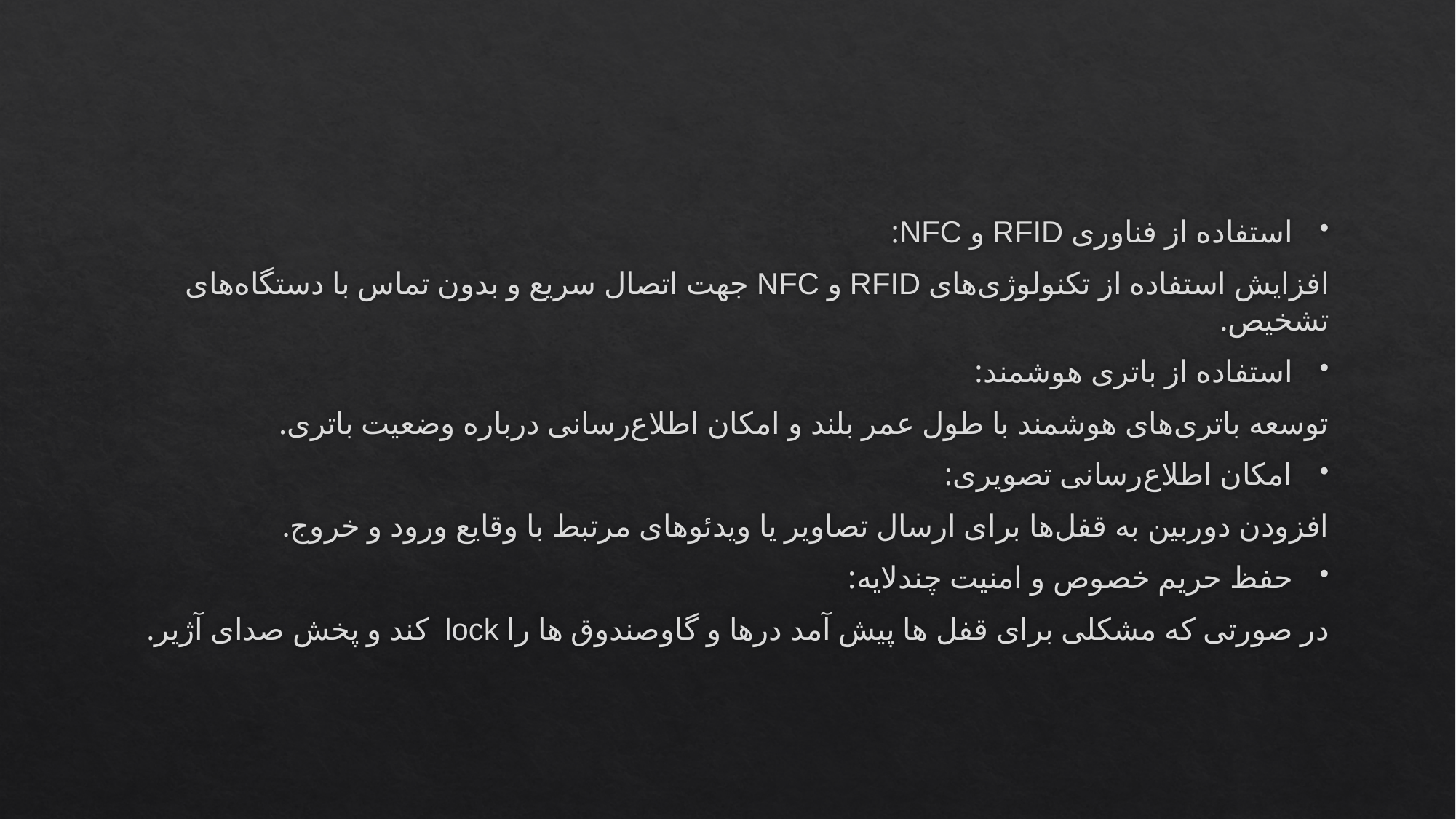

استفاده از فناوری RFID و NFC:
افزایش استفاده از تکنولوژی‌های RFID و NFC جهت اتصال سریع و بدون تماس با دستگاه‌های تشخیص.
استفاده از باتری هوشمند:
توسعه باتری‌های هوشمند با طول عمر بلند و امکان اطلاع‌رسانی درباره وضعیت باتری.
امکان اطلاع‌رسانی تصویری:
افزودن دوربین به قفل‌ها برای ارسال تصاویر یا ویدئوهای مرتبط با وقایع ورود و خروج.
حفظ حریم خصوص و امنیت چندلایه:
در صورتی که مشکلی برای قفل ها پیش آمد درها و گاوصندوق ها را lock  کند و پخش صدای آژیر.